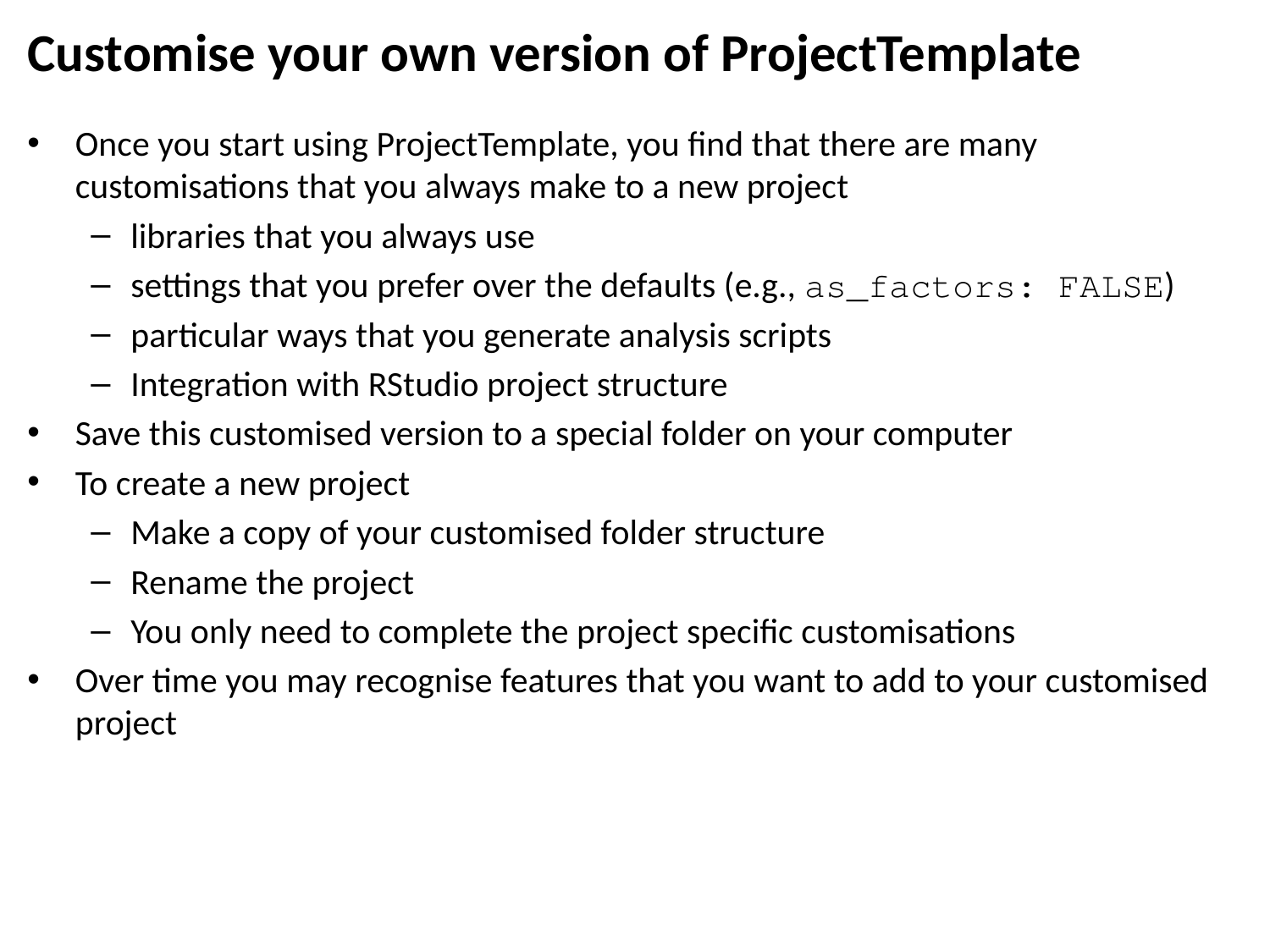

# Customise your own version of ProjectTemplate
Once you start using ProjectTemplate, you find that there are many customisations that you always make to a new project
libraries that you always use
settings that you prefer over the defaults (e.g., as_factors: FALSE)
particular ways that you generate analysis scripts
Integration with RStudio project structure
Save this customised version to a special folder on your computer
To create a new project
Make a copy of your customised folder structure
Rename the project
You only need to complete the project specific customisations
Over time you may recognise features that you want to add to your customised project